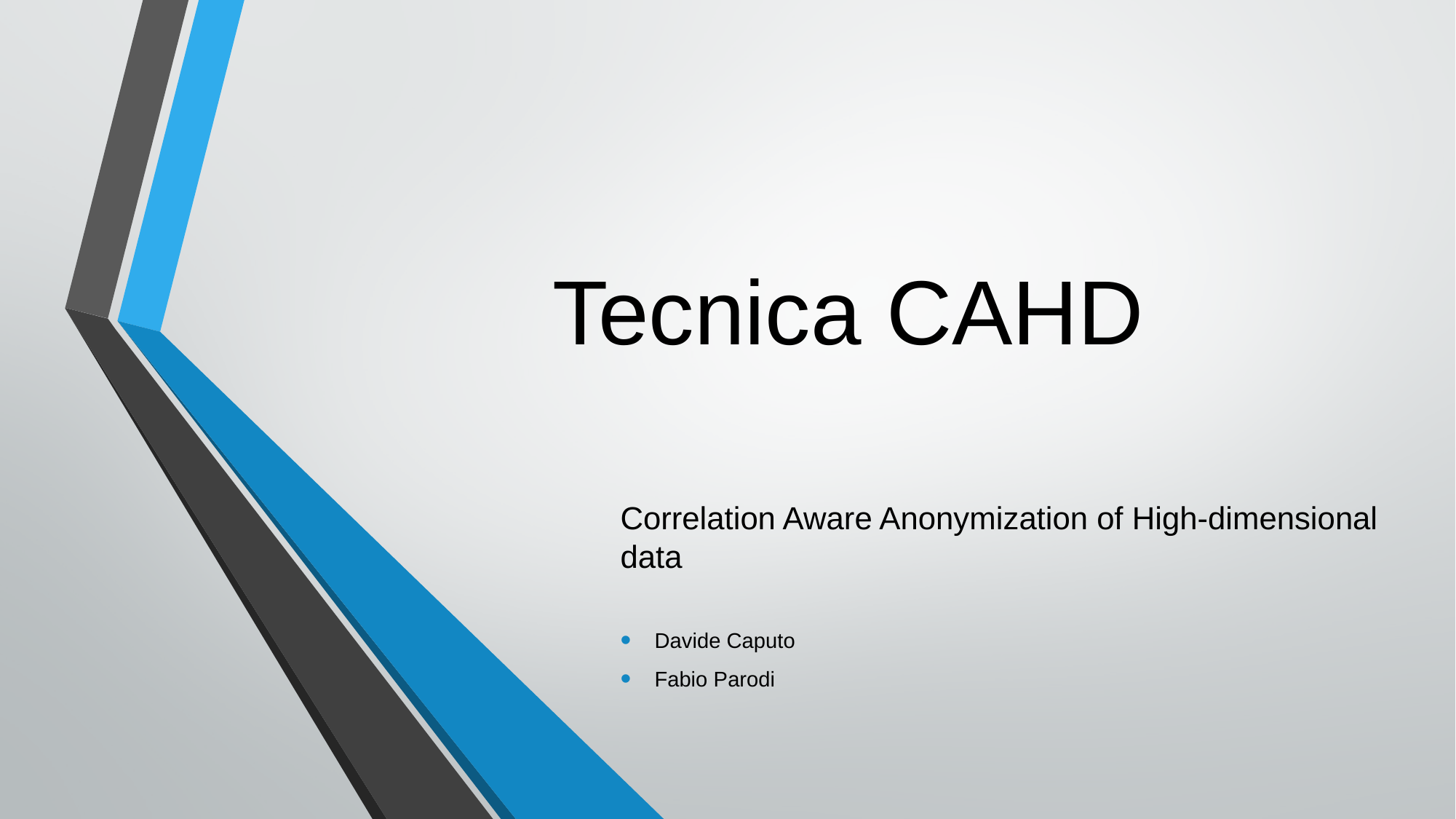

# Tecnica CAHD
Correlation Aware Anonymization of High-dimensional data

Davide Caputo
Fabio Parodi